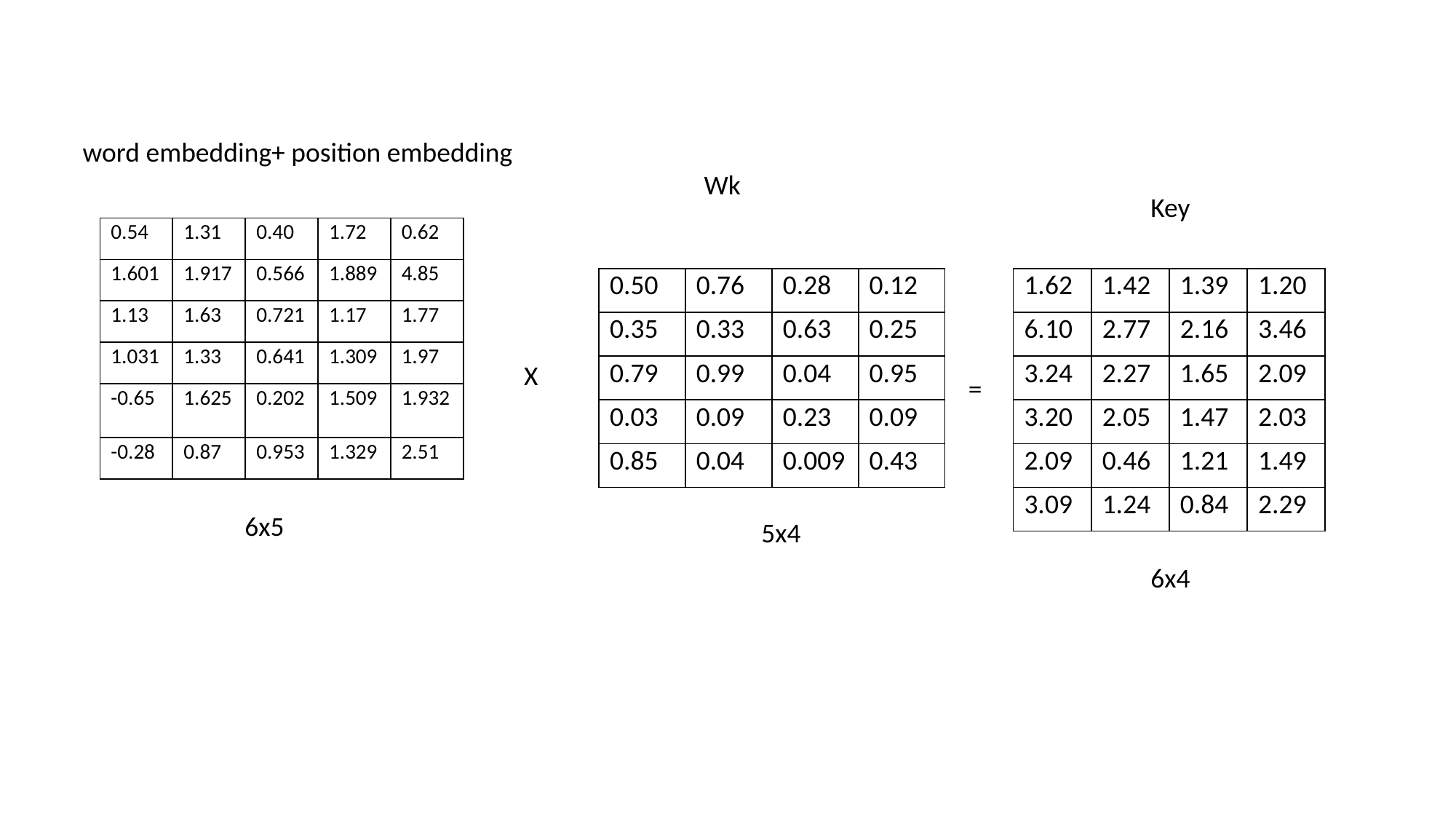

word embedding+ position embedding
Wk
Key
| 0.54 | 1.31 | 0.40 | 1.72 | 0.62 |
| --- | --- | --- | --- | --- |
| 1.601 | 1.917 | 0.566 | 1.889 | 4.85 |
| 1.13 | 1.63 | 0.721 | 1.17 | 1.77 |
| 1.031 | 1.33 | 0.641 | 1.309 | 1.97 |
| -0.65 | 1.625 | 0.202 | 1.509 | 1.932 |
| -0.28 | 0.87 | 0.953 | 1.329 | 2.51 |
| 0.50 | 0.76 | 0.28 | 0.12 |
| --- | --- | --- | --- |
| 0.35 | 0.33 | 0.63 | 0.25 |
| 0.79 | 0.99 | 0.04 | 0.95 |
| 0.03 | 0.09 | 0.23 | 0.09 |
| 0.85 | 0.04 | 0.009 | 0.43 |
| 1.62 | 1.42 | 1.39 | 1.20 |
| --- | --- | --- | --- |
| 6.10 | 2.77 | 2.16 | 3.46 |
| 3.24 | 2.27 | 1.65 | 2.09 |
| 3.20 | 2.05 | 1.47 | 2.03 |
| 2.09 | 0.46 | 1.21 | 1.49 |
| 3.09 | 1.24 | 0.84 | 2.29 |
X
=
6x5
5x4
6x4